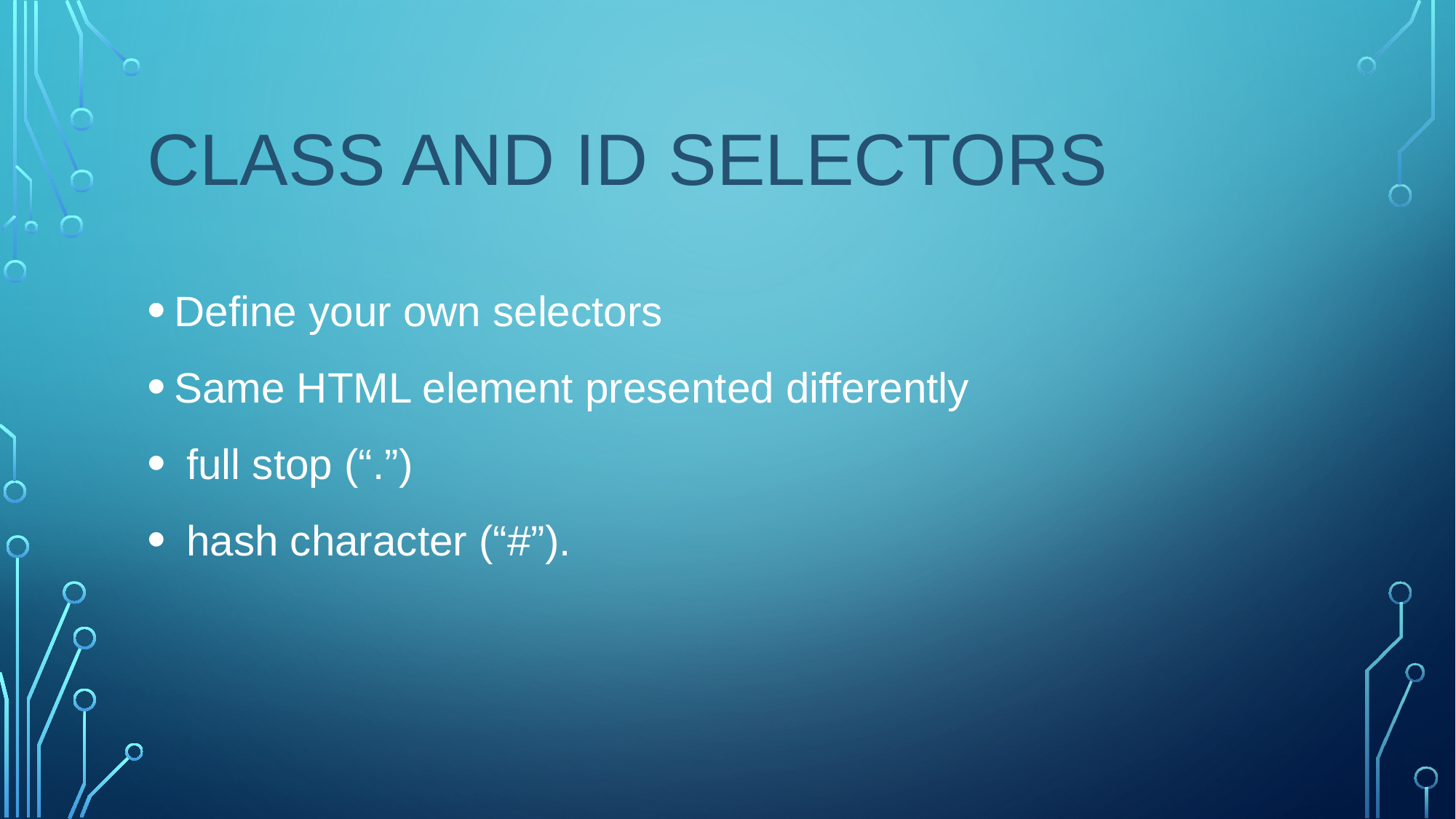

# Class and ID Selectors
Define your own selectors
Same HTML element presented differently
 full stop (“.”)
 hash character (“#”).